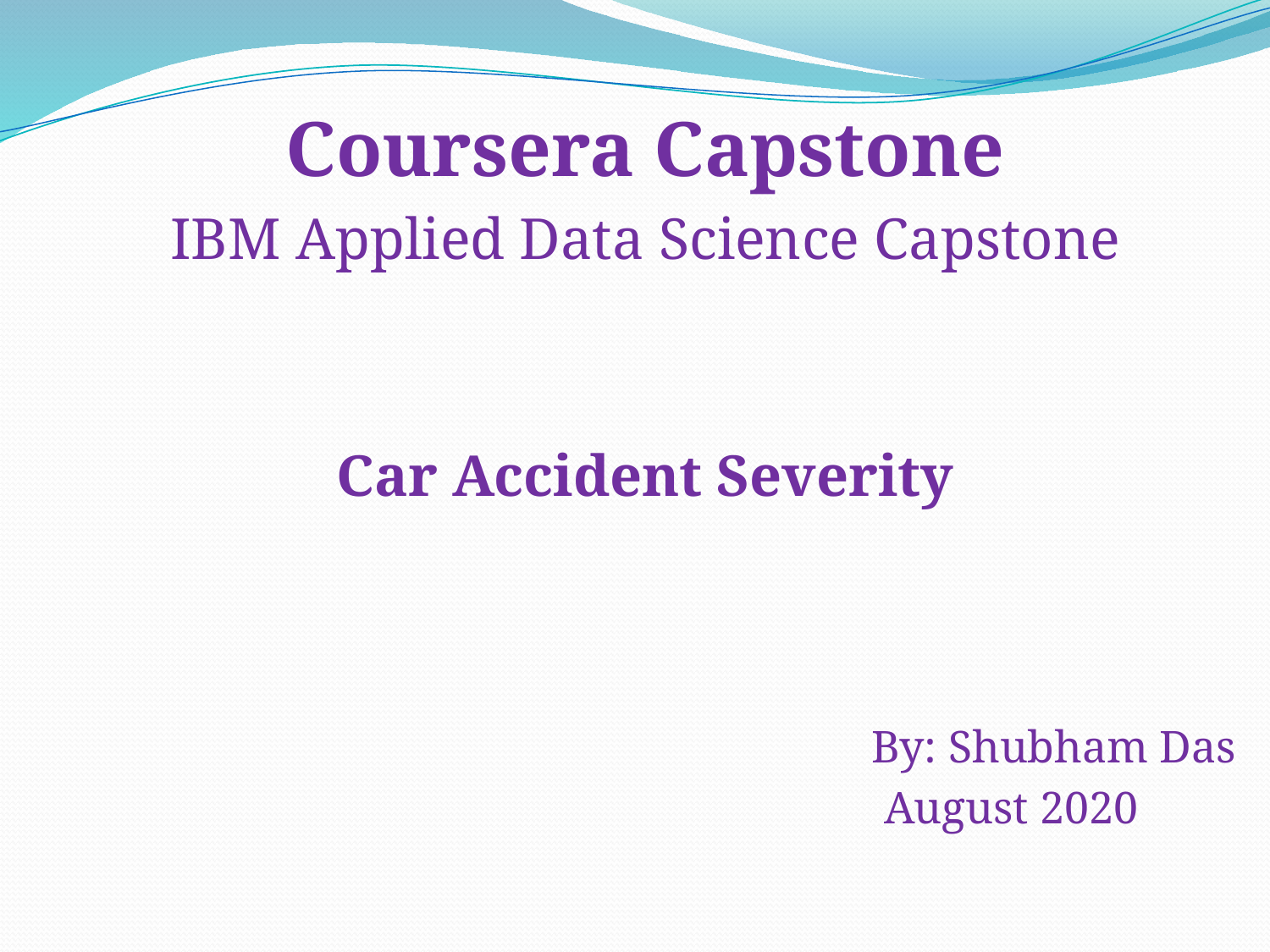

Coursera Capstone
IBM Applied Data Science Capstone

Car Accident Severity

                                                                 By: Shubham Das
                                                                August 2020